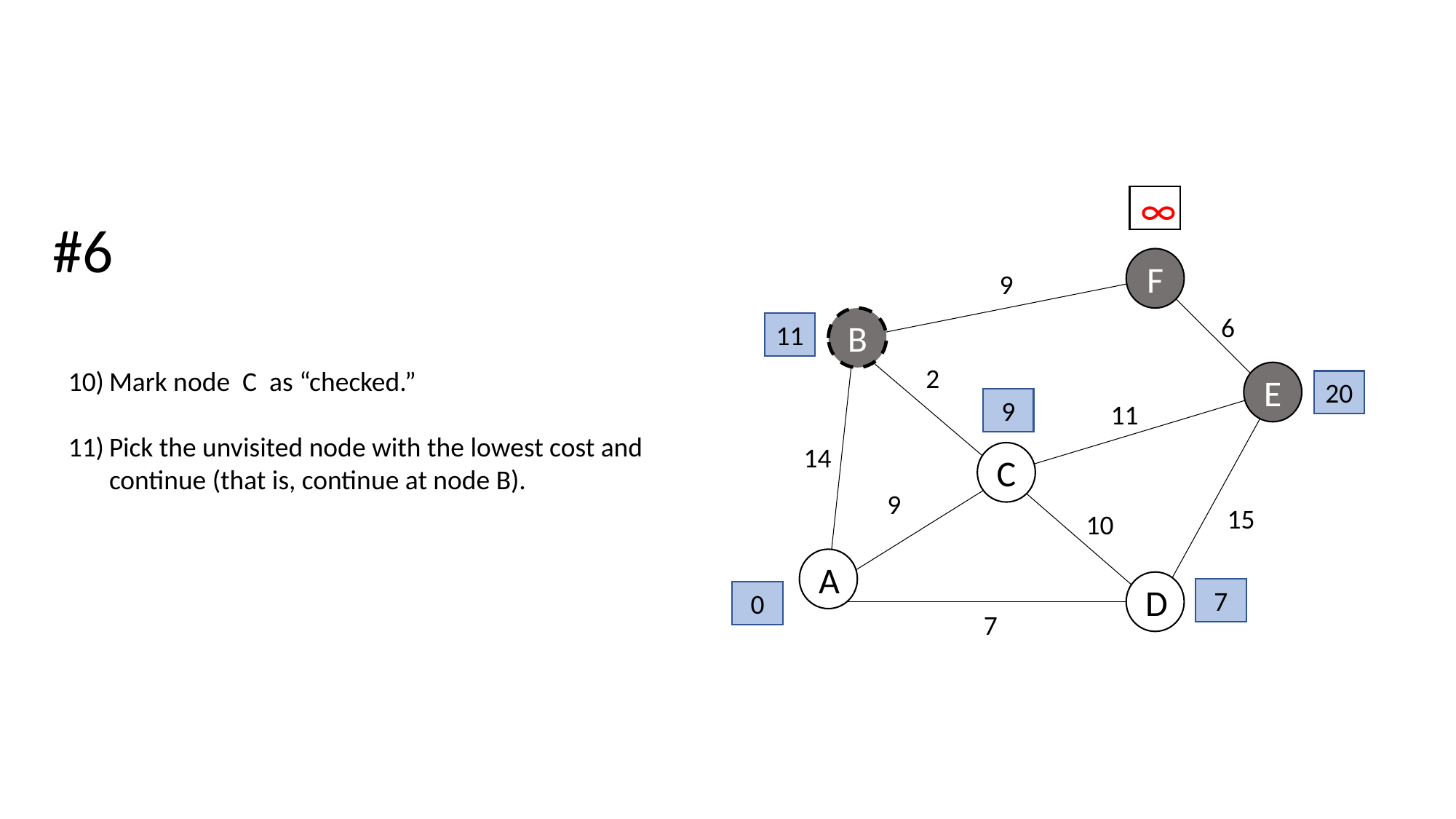

∞
#6
F
9
6
B
11
2
Mark node  C  as “checked.”

Pick the unvisited node with the lowest cost and continue (that is, continue at node B).
E
20
9
11
14
C
9
15
10
A
D
7
0
7